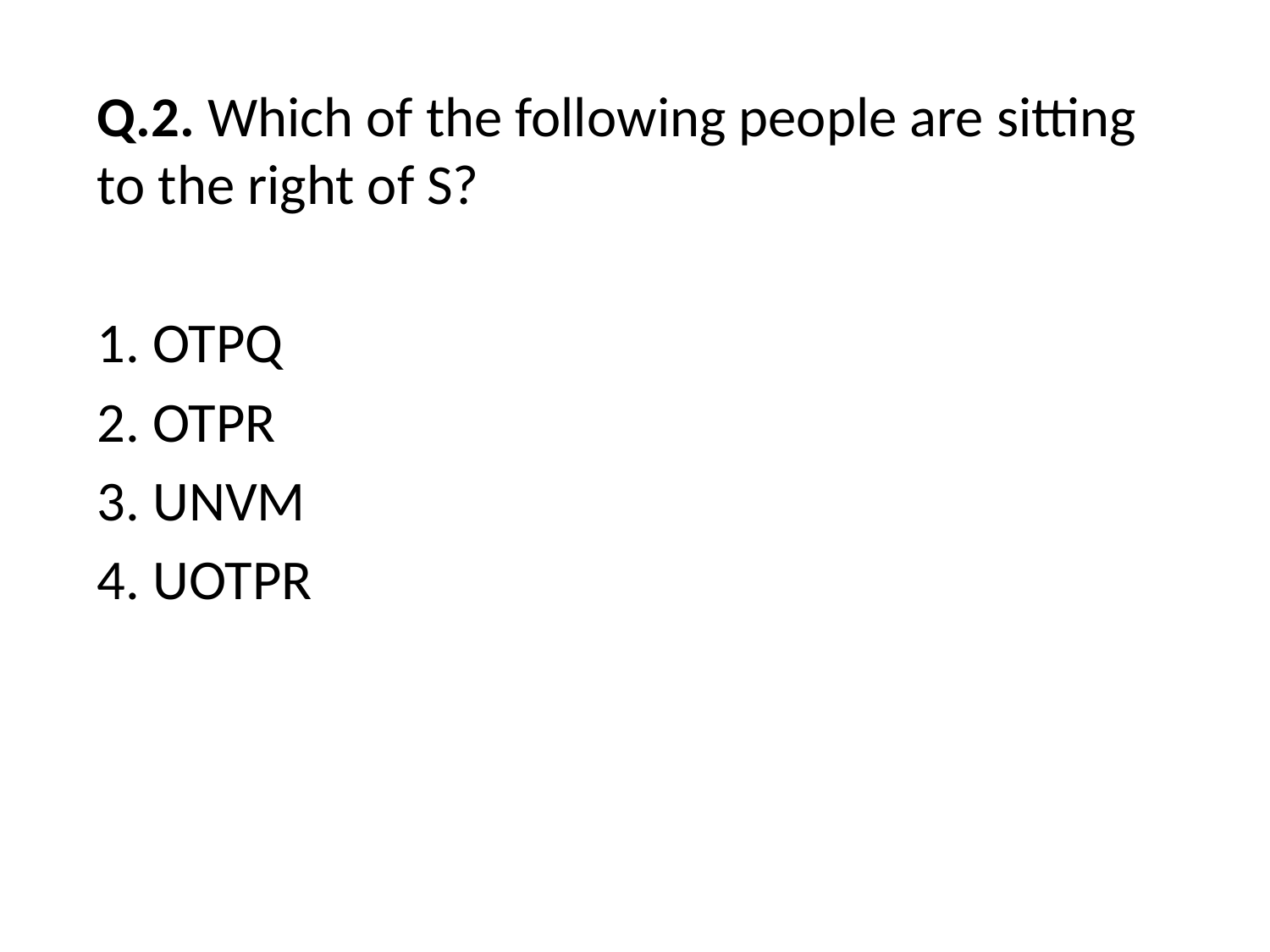

Q.2. Which of the following people are sitting to the right of S?

1. OTPQ
2. OTPR
3. UNVM
4. UOTPR